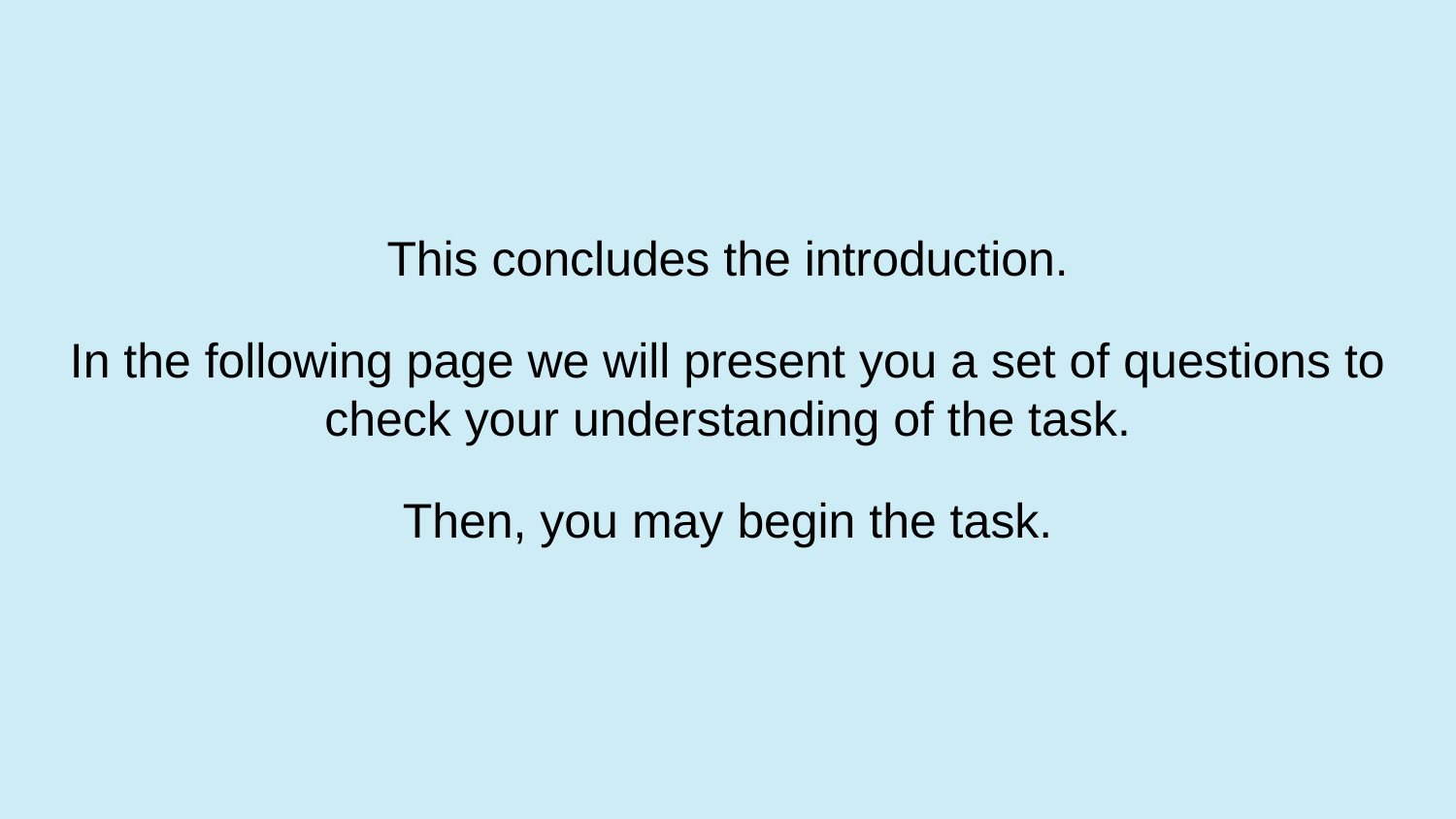

This concludes the introduction.

In the following page we will present you a set of questions to check your understanding of the task.

Then, you may begin the task.